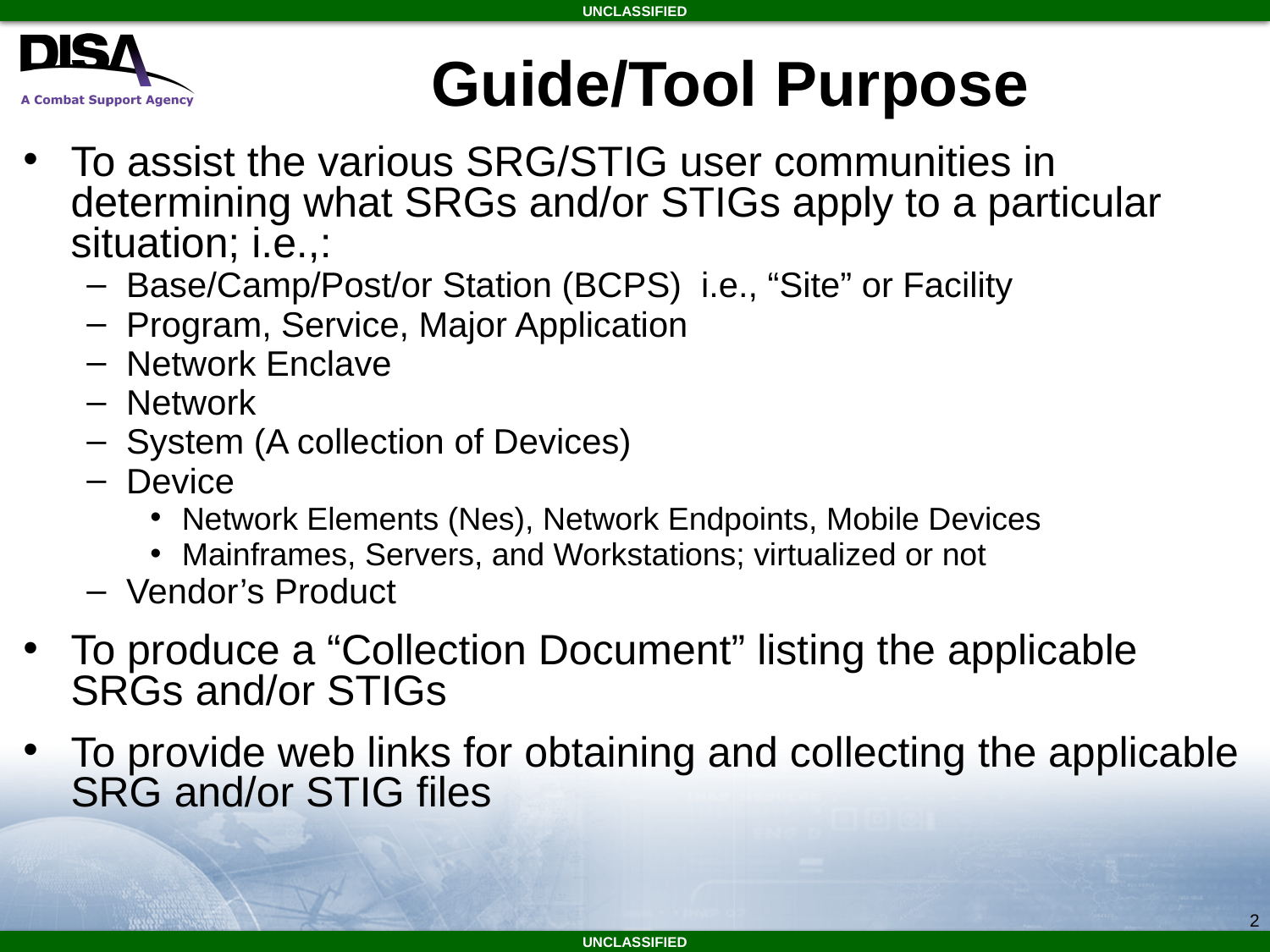

# Guide/Tool Purpose
To assist the various SRG/STIG user communities in determining what SRGs and/or STIGs apply to a particular situation; i.e.,:
Base/Camp/Post/or Station (BCPS)  i.e., “Site” or Facility
Program, Service, Major Application
Network Enclave
Network
System (A collection of Devices)
Device
Network Elements (Nes), Network Endpoints, Mobile Devices
Mainframes, Servers, and Workstations; virtualized or not
Vendor’s Product
To produce a “Collection Document” listing the applicable SRGs and/or STIGs
To provide web links for obtaining and collecting the applicable SRG and/or STIG files
2